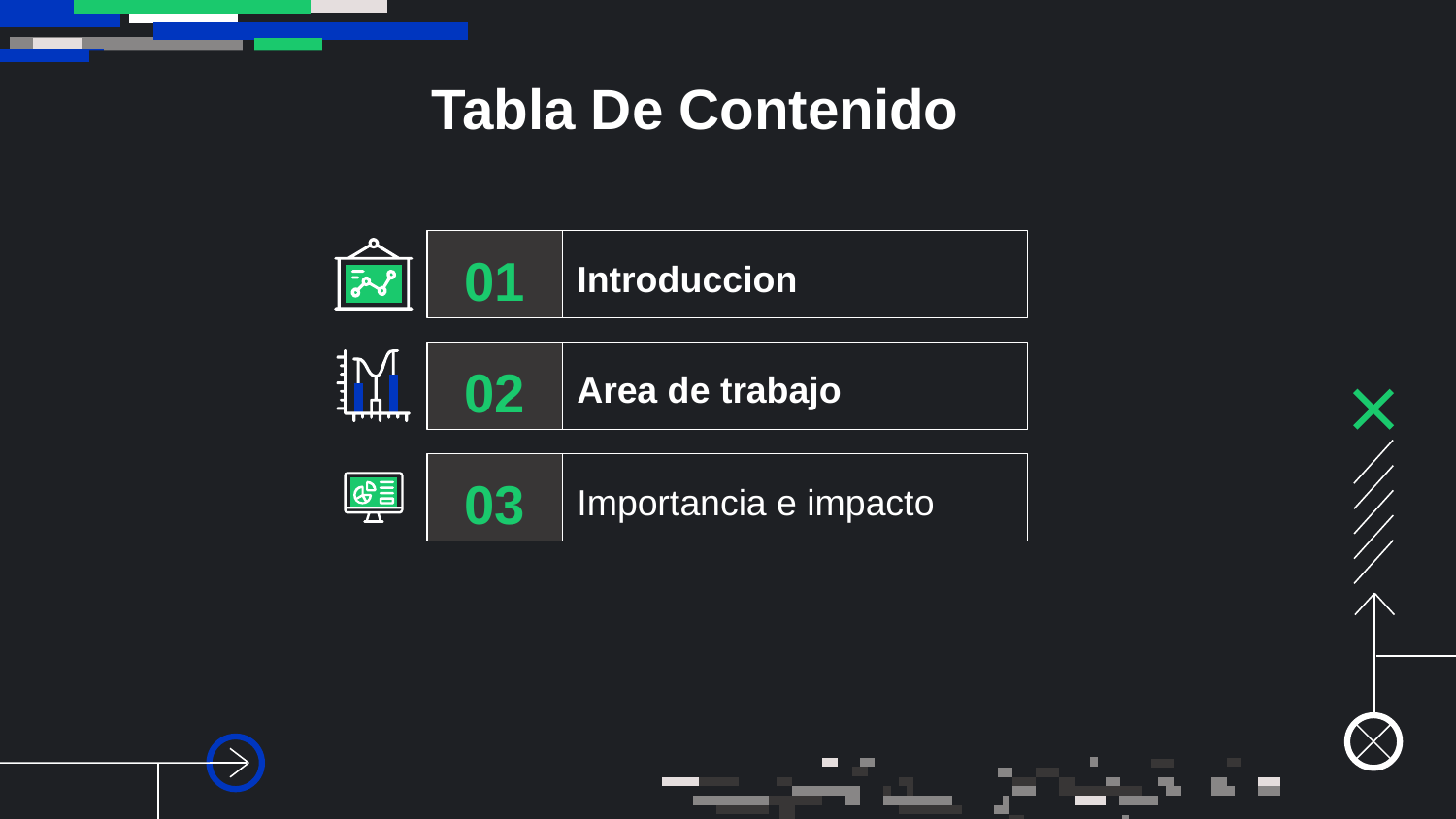

# Tabla De Contenido
01
Introduccion

02
Area de trabajo

03
Importancia e impacto